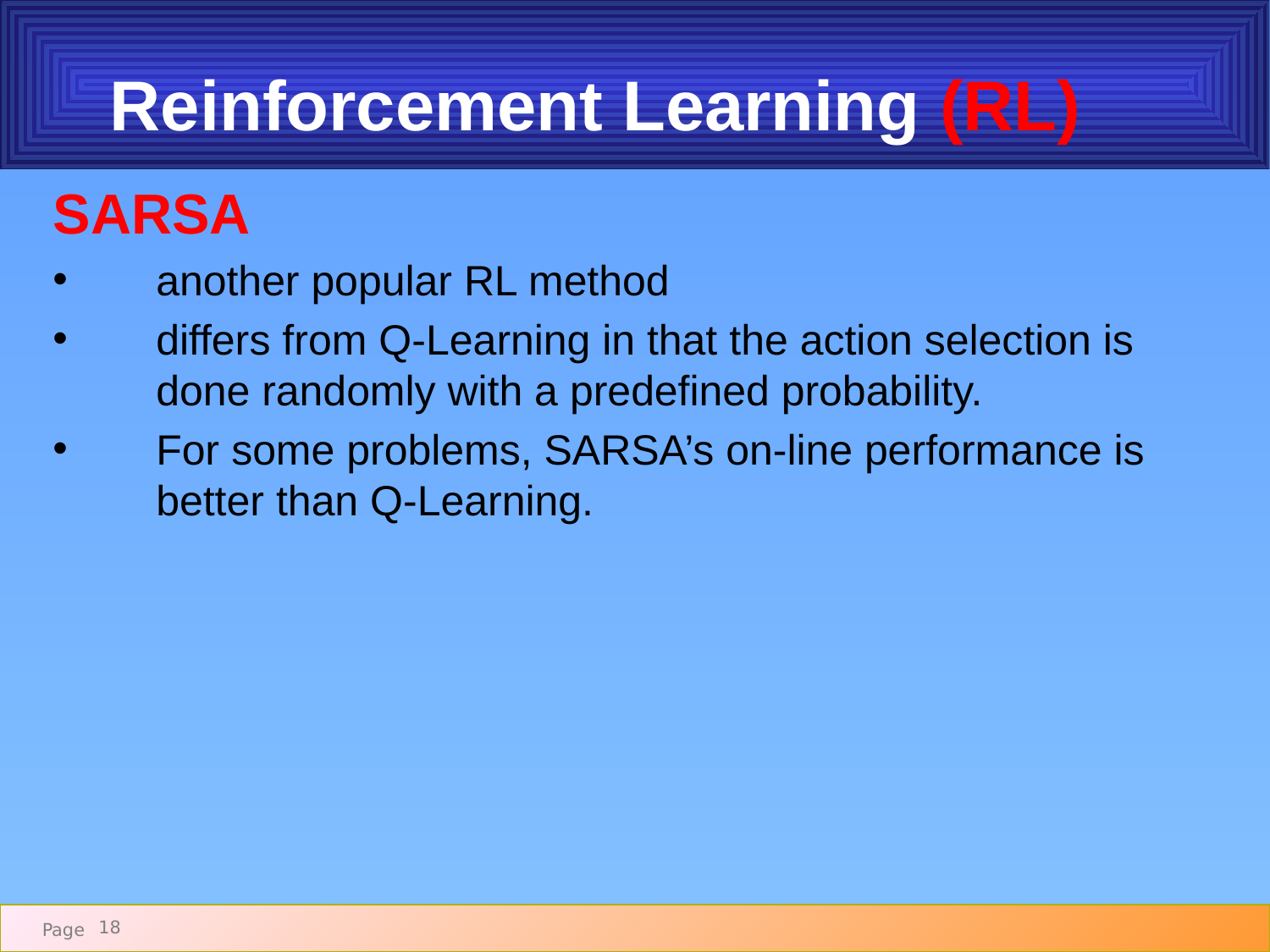

# Reinforcement Learning (RL)
SARSA
another popular RL method
differs from Q-Learning in that the action selection is done randomly with a predefined probability.
For some problems, SARSA’s on-line performance is better than Q-Learning.

18